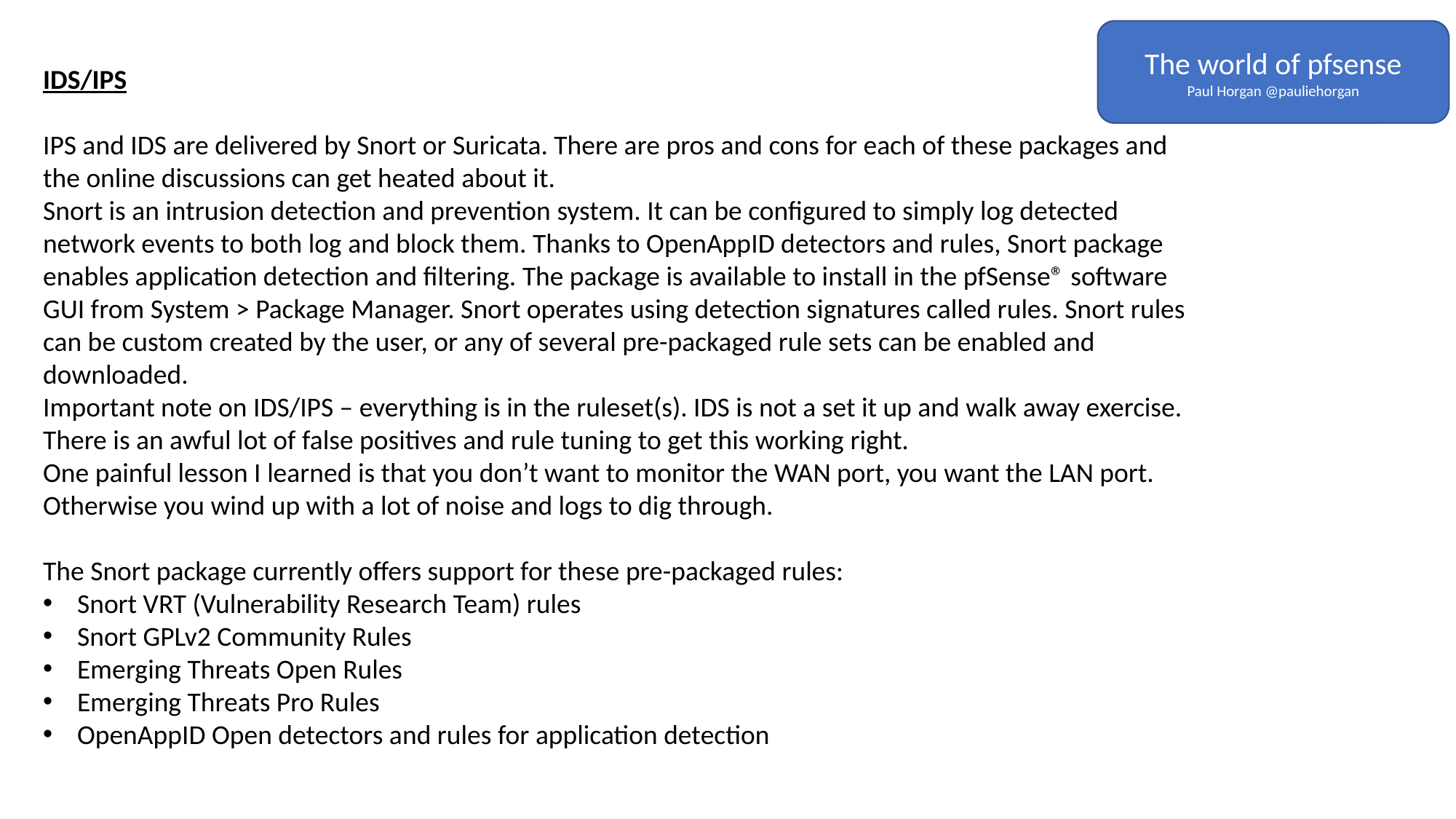

The world of pfsense
Paul Horgan @pauliehorgan
IDS/IPS

IPS and IDS are delivered by Snort or Suricata. There are pros and cons for each of these packages and the online discussions can get heated about it.
Snort is an intrusion detection and prevention system. It can be configured to simply log detected network events to both log and block them. Thanks to OpenAppID detectors and rules, Snort package enables application detection and filtering. The package is available to install in the pfSense® software GUI from System > Package Manager. Snort operates using detection signatures called rules. Snort rules can be custom created by the user, or any of several pre-packaged rule sets can be enabled and downloaded.
Important note on IDS/IPS – everything is in the ruleset(s). IDS is not a set it up and walk away exercise. There is an awful lot of false positives and rule tuning to get this working right.
One painful lesson I learned is that you don’t want to monitor the WAN port, you want the LAN port. Otherwise you wind up with a lot of noise and logs to dig through.

The Snort package currently offers support for these pre-packaged rules:
Snort VRT (Vulnerability Research Team) rules
Snort GPLv2 Community Rules
Emerging Threats Open Rules
Emerging Threats Pro Rules
OpenAppID Open detectors and rules for application detection